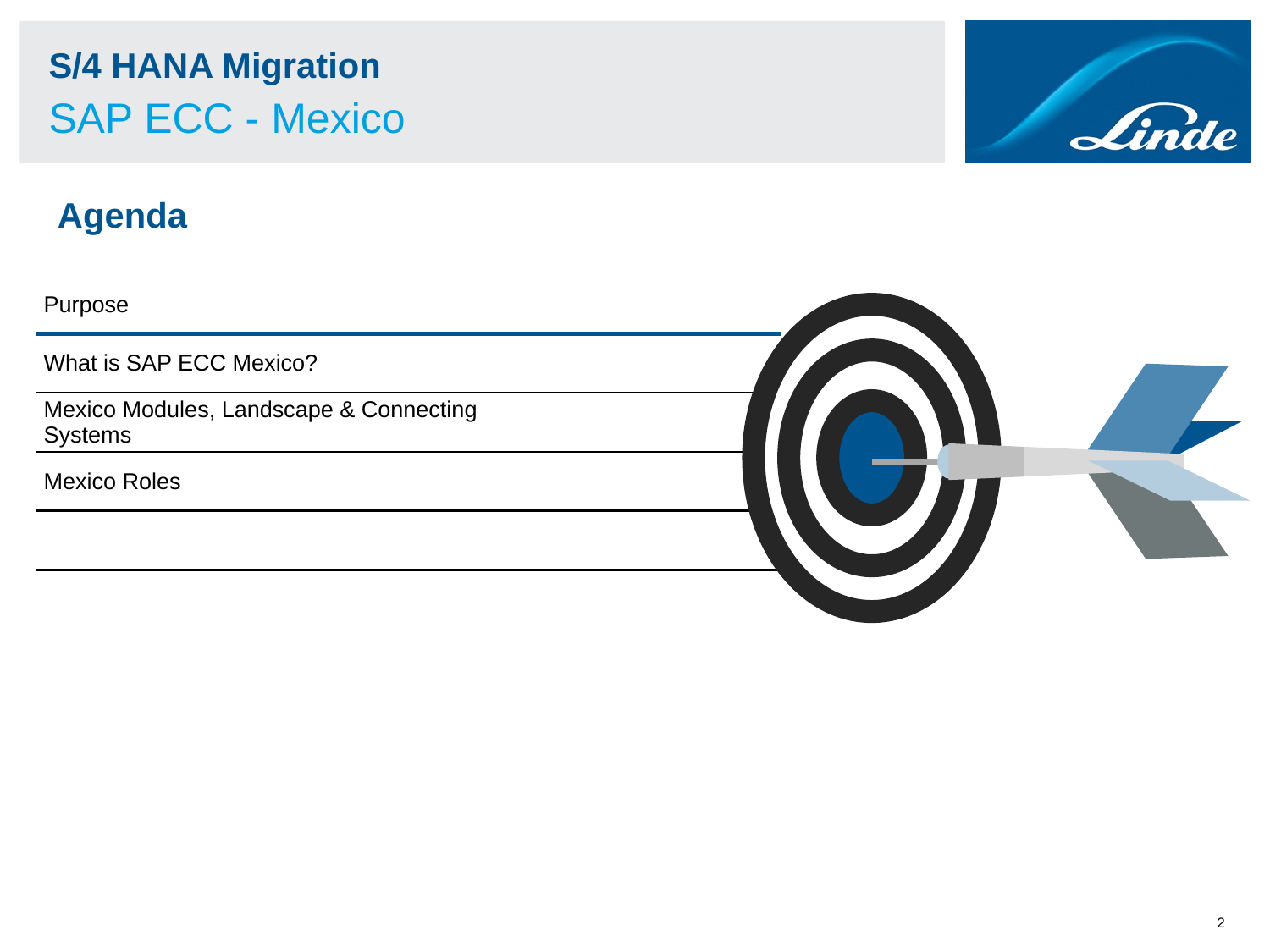

S/4 HANA Migration
SAP ECC - Mexico
# Agenda
| Purpose |  |
| --- | --- |
| What is SAP ECC Mexico? |  |
| Mexico Modules, Landscape & Connecting Systems |  |
| Mexico Roles |  |
|  |  |
|  |  |